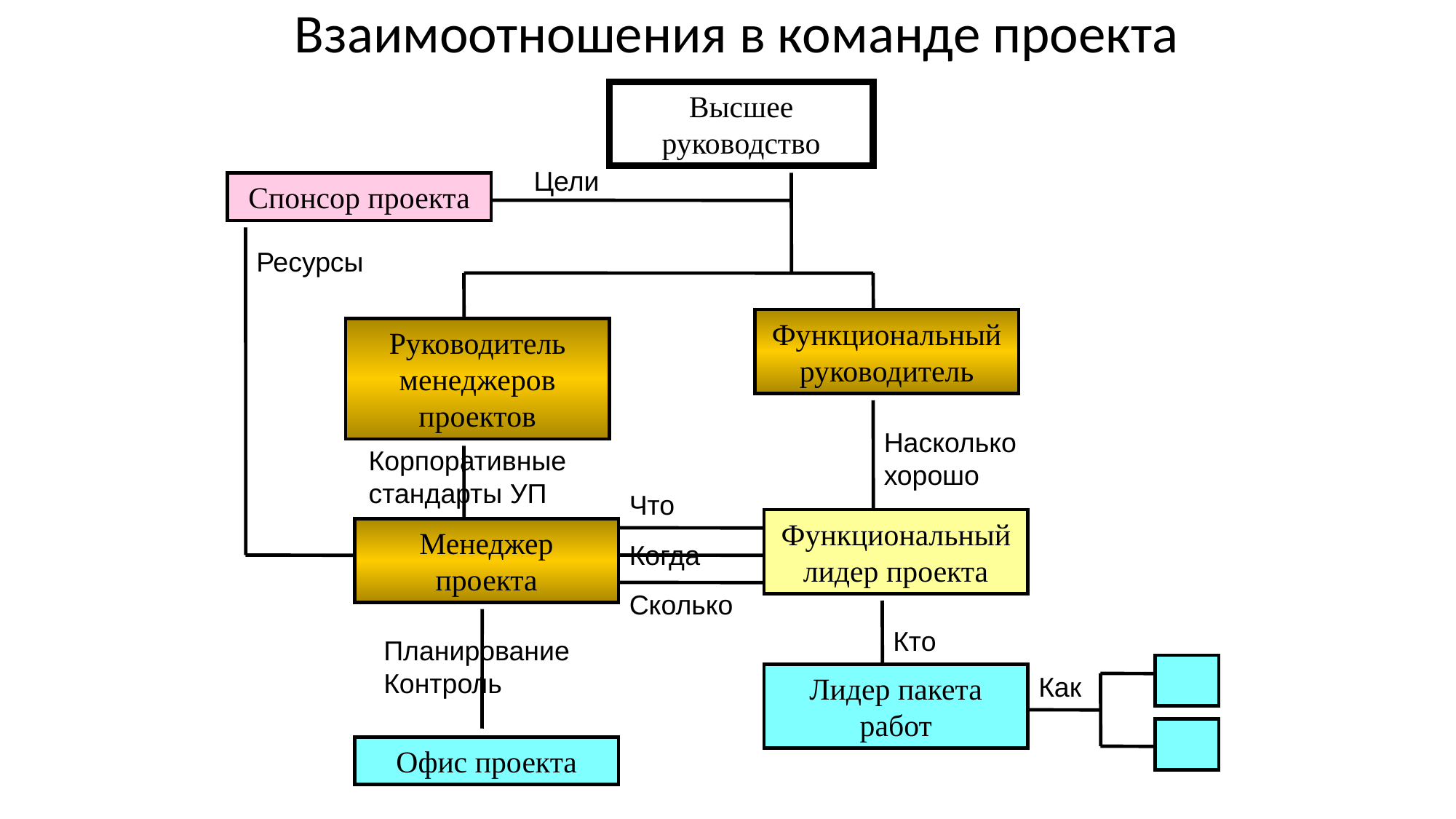

# Взаимоотношения в команде проекта
Высшее руководство
Цели

Спонсор проекта

Ресурсы

Функциональный руководитель
Руководитель менеджеров проектов

Насколько хорошо
Корпоративные стандарты УП

Что
Когда
Сколько
Функциональный лидер проекта
Менеджер проекта

Кто
Планирование Контроль

Как
Лидер пакета работ

Офис проекта